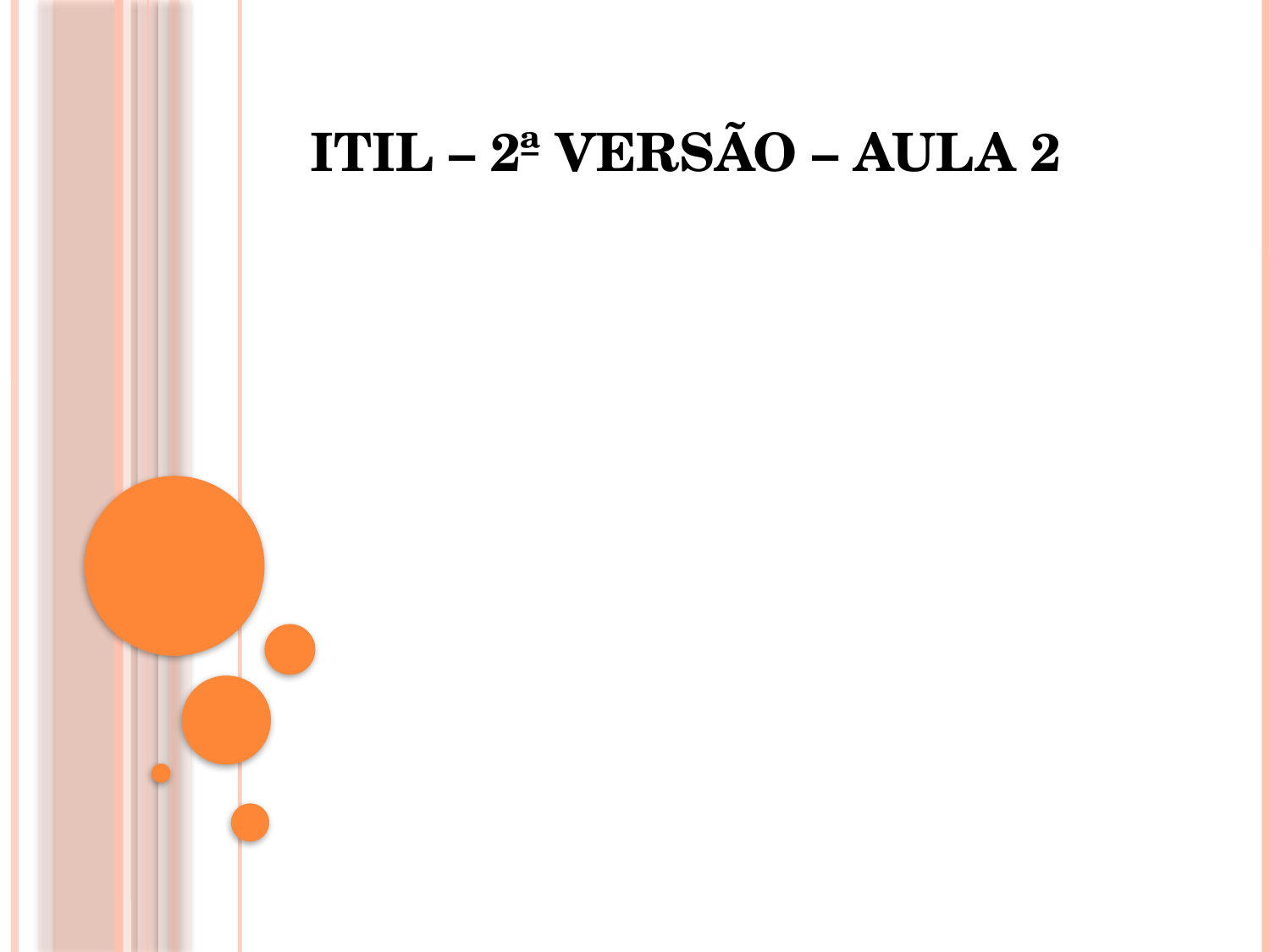

# ITIL – 2ª Versão – aula 2